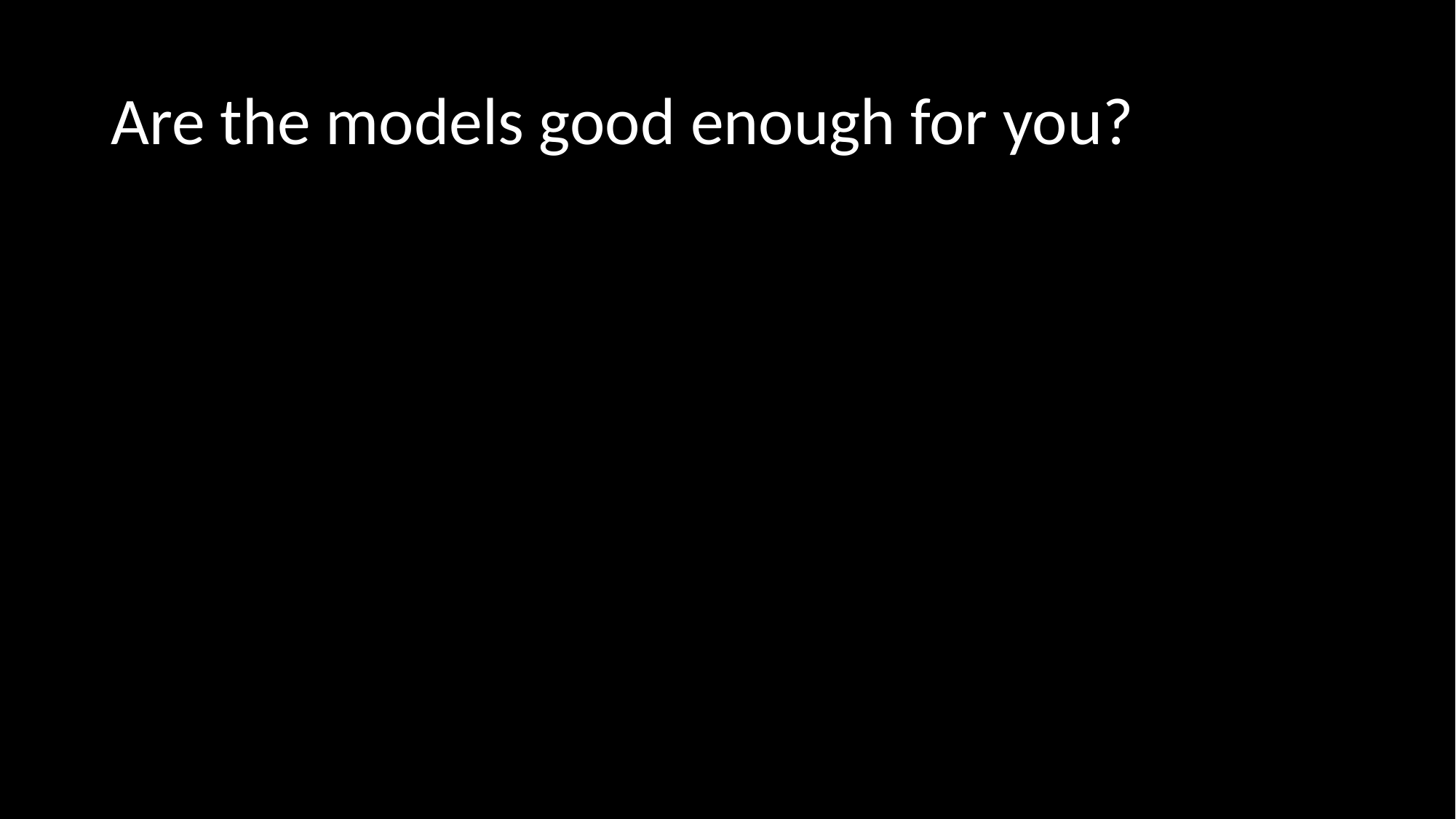

# Are the models good enough for you?